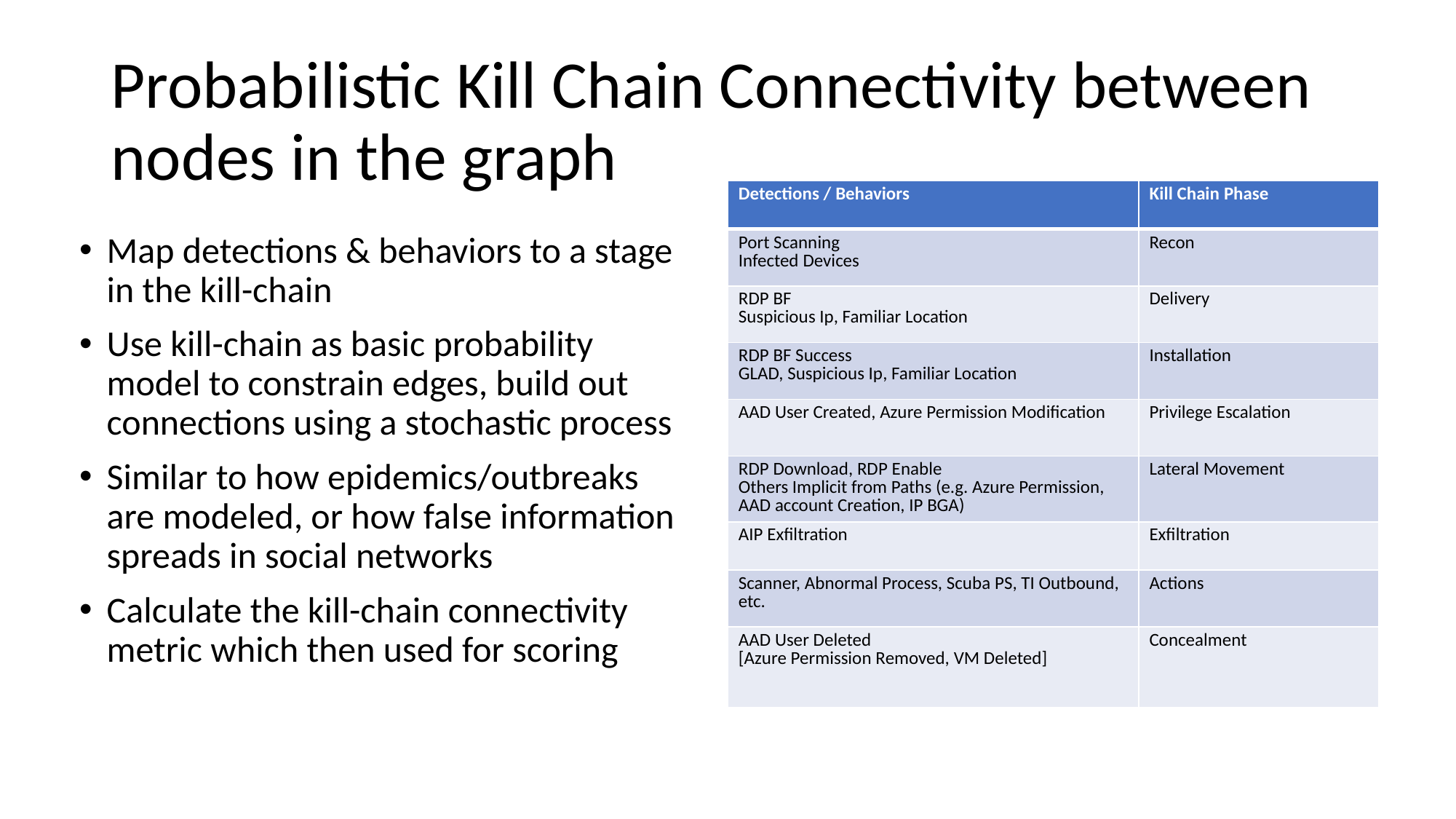

# Probabilistic Kill Chain Connectivity between nodes in the graph
| Detections / Behaviors | Kill Chain Phase |
| --- | --- |
| Port Scanning Infected Devices | Recon |
| RDP BF Suspicious Ip, Familiar Location | Delivery |
| RDP BF Success GLAD, Suspicious Ip, Familiar Location | Installation |
| AAD User Created, Azure Permission Modification | Privilege Escalation |
| RDP Download, RDP Enable Others Implicit from Paths (e.g. Azure Permission, AAD account Creation, IP BGA) | Lateral Movement |
| AIP Exfiltration | Exfiltration |
| Scanner, Abnormal Process, Scuba PS, TI Outbound, etc. | Actions |
| AAD User Deleted [Azure Permission Removed, VM Deleted] | Concealment |
Map detections & behaviors to a stage in the kill-chain
Use kill-chain as basic probability model to constrain edges, build out connections using a stochastic process
Similar to how epidemics/outbreaks are modeled, or how false information spreads in social networks
Calculate the kill-chain connectivity metric which then used for scoring